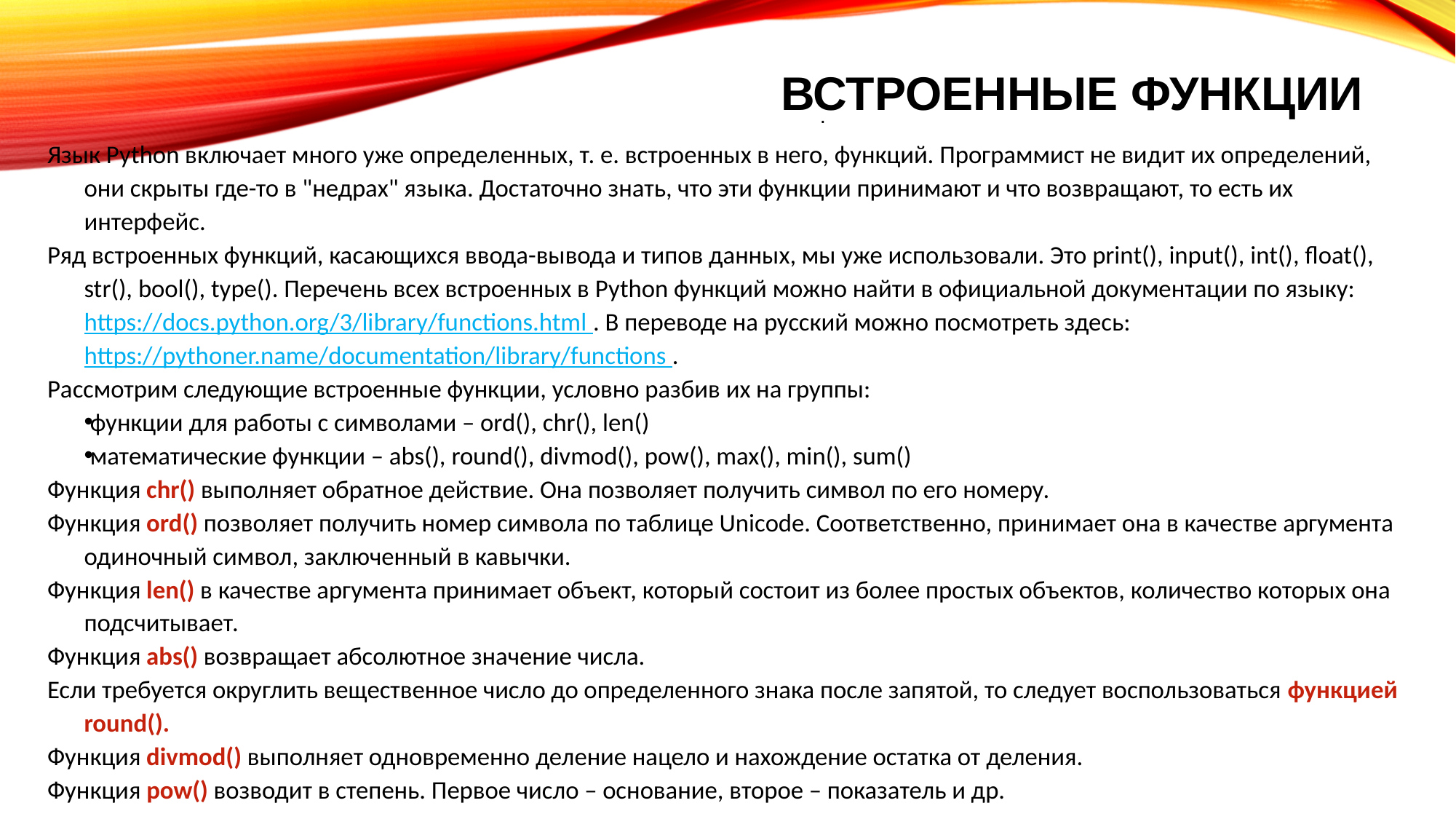

# Встроенные функции
.
Язык Python включает много уже определенных, т. е. встроенных в него, функций. Программист не видит их определений, они скрыты где-то в "недрах" языка. Достаточно знать, что эти функции принимают и что возвращают, то есть их интерфейс.
Ряд встроенных функций, касающихся ввода-вывода и типов данных, мы уже использовали. Это print(), input(), int(), float(), str(), bool(), type(). Перечень всех встроенных в Python функций можно найти в официальной документации по языку: https://docs.python.org/3/library/functions.html . В переводе на русский можно посмотреть здесь: https://pythoner.name/documentation/library/functions .
Рассмотрим следующие встроенные функции, условно разбив их на группы:
функции для работы с символами – ord(), chr(), len()
математические функции – abs(), round(), divmod(), pow(), max(), min(), sum()
Функция chr() выполняет обратное действие. Она позволяет получить символ по его номеру.
Функция ord() позволяет получить номер символа по таблице Unicode. Соответственно, принимает она в качестве аргумента одиночный символ, заключенный в кавычки.
Функция len() в качестве аргумента принимает объект, который состоит из более простых объектов, количество которых она подсчитывает.
Функция abs() возвращает абсолютное значение числа.
Если требуется округлить вещественное число до определенного знака после запятой, то следует воспользоваться функцией round().
Функция divmod() выполняет одновременно деление нацело и нахождение остатка от деления.
Функция pow() возводит в степень. Первое число – основание, второе – показатель и др.